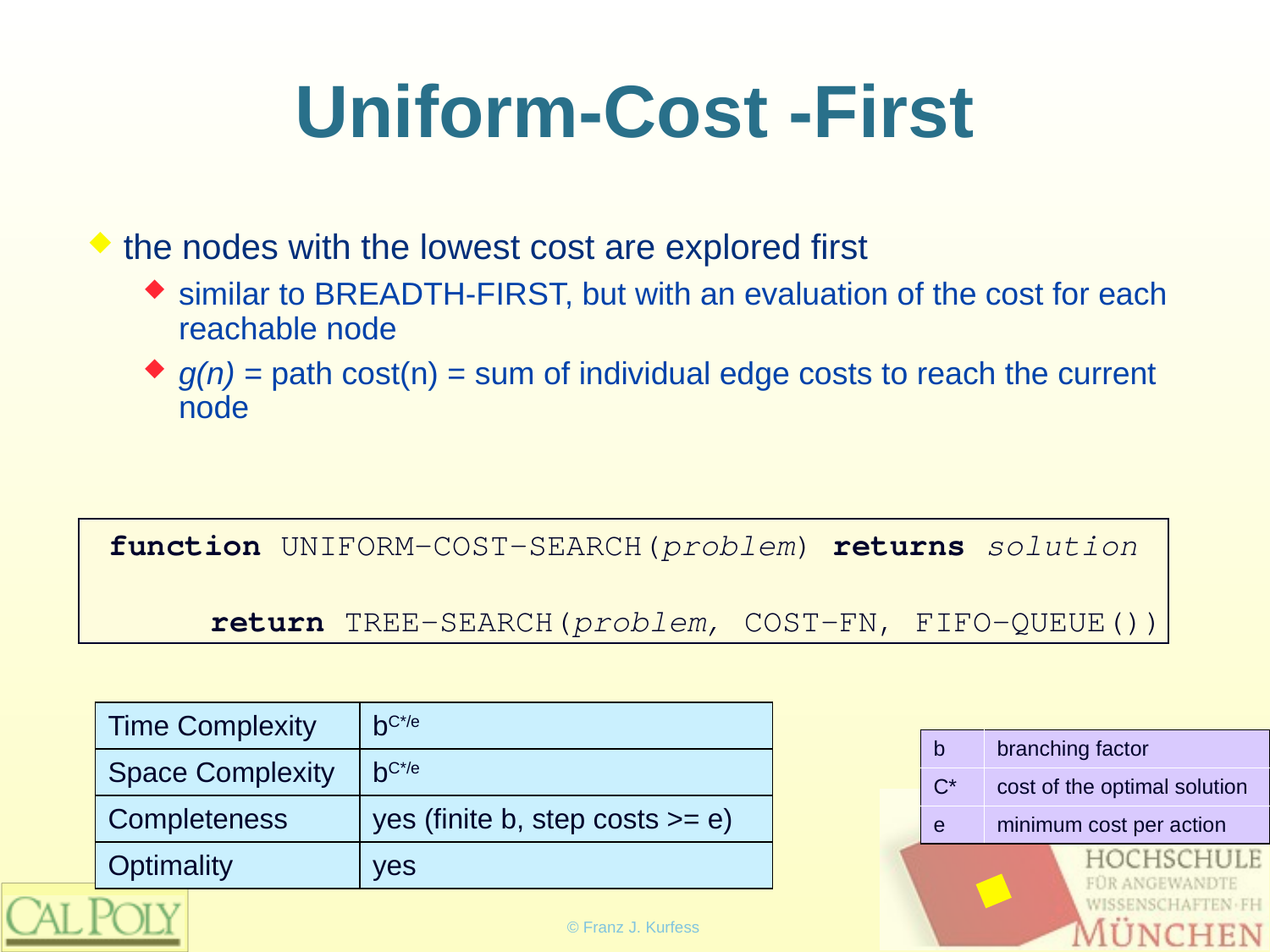

# Uniform-Cost -First
the nodes with the lowest cost are explored first
similar to BREADTH-FIRST, but with an evaluation of the cost for each reachable node
g(n) = path cost(n) = sum of individual edge costs to reach the current node
function UNIFORM-COST-SEARCH(problem) returns solution

	return TREE-SEARCH(problem, COST-FN, FIFO-QUEUE())
| Time Complexity | bC\*/e |
| --- | --- |
| Space Complexity | bC\*/e |
| Completeness | yes (finite b, step costs >= e) |
| Optimality | yes |
| b | branching factor |
| --- | --- |
| C\* | cost of the optimal solution |
| e | minimum cost per action |
100